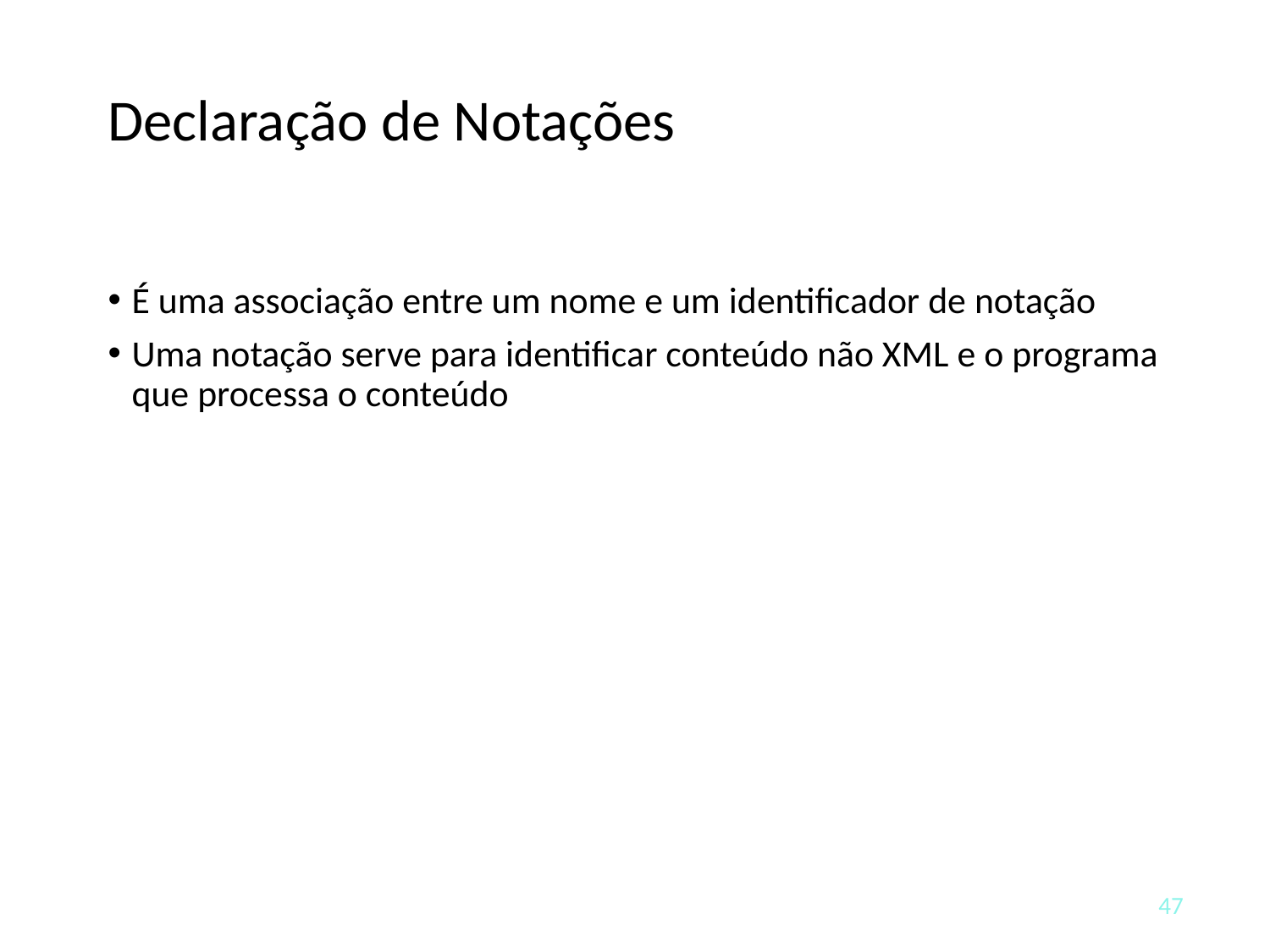

# Declaração de Notações
É uma associação entre um nome e um identificador de notação
Uma notação serve para identificar conteúdo não XML e o programa que processa o conteúdo